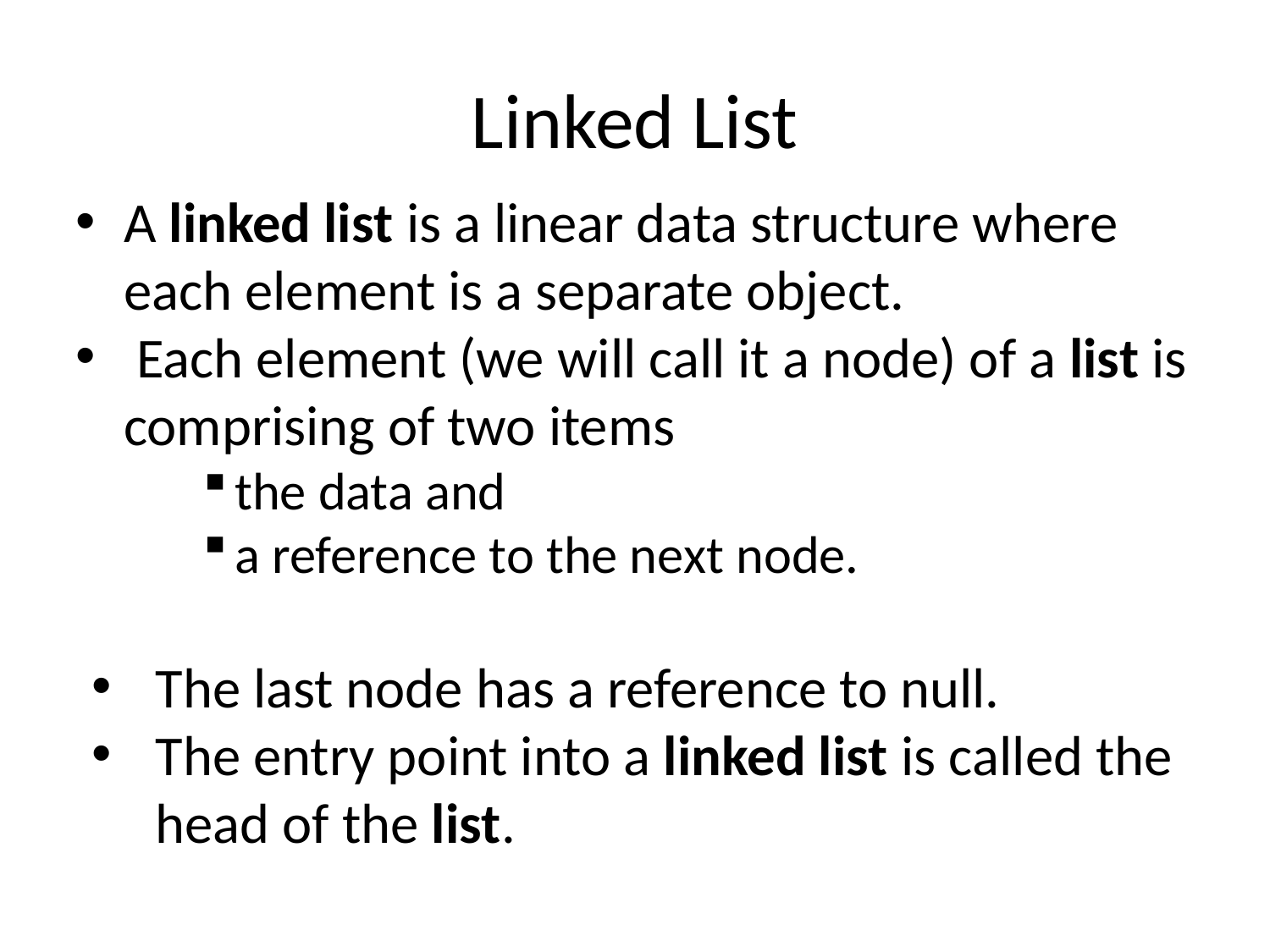

Linked List
A linked list is a linear data structure where each element is a separate object.
 Each element (we will call it a node) of a list is comprising of two items
the data and
a reference to the next node.

The last node has a reference to null.
The entry point into a linked list is called the head of the list.